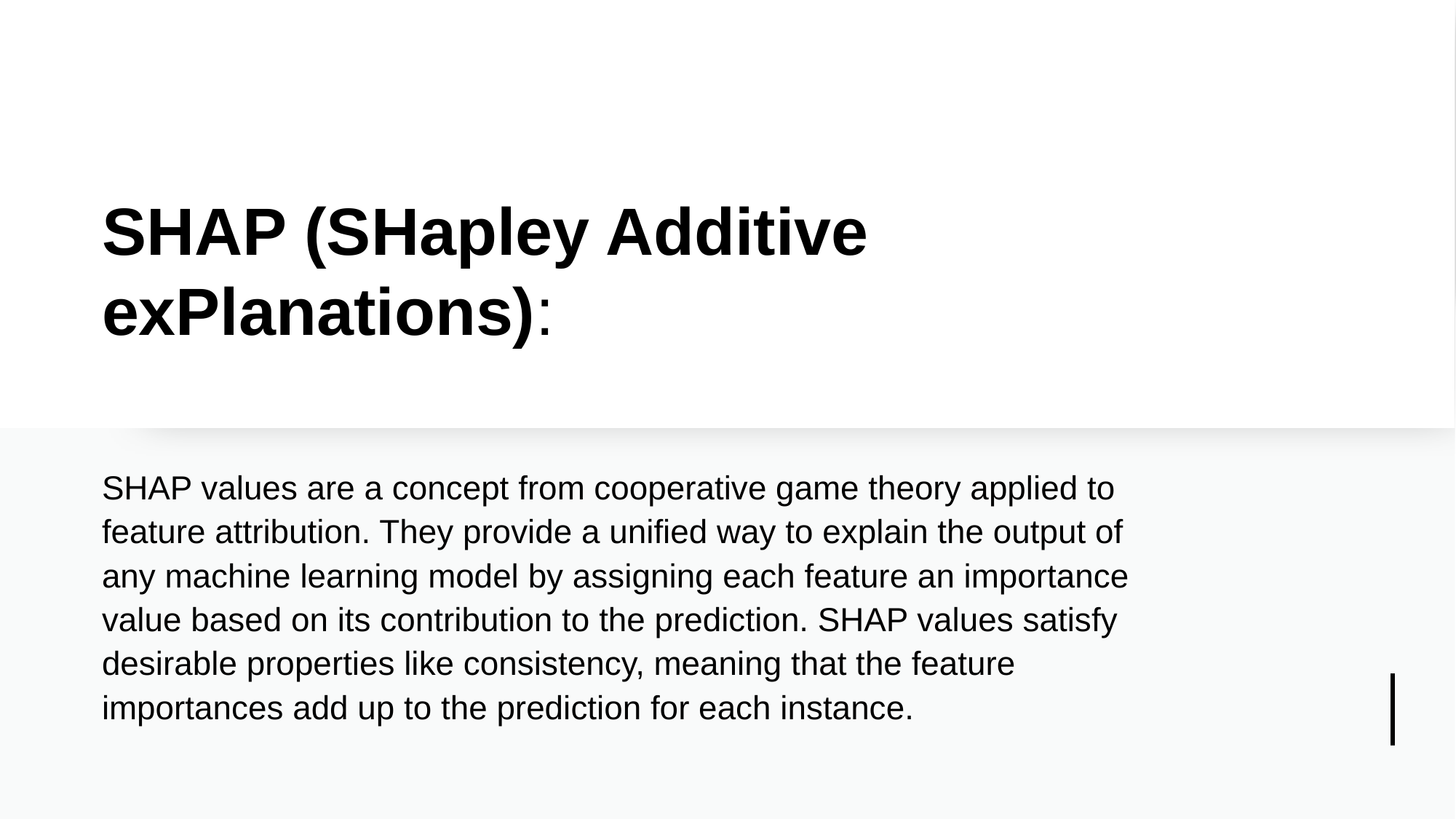

# SHAP (SHapley Additive exPlanations):
SHAP values are a concept from cooperative game theory applied to feature attribution. They provide a unified way to explain the output of any machine learning model by assigning each feature an importance value based on its contribution to the prediction. SHAP values satisfy desirable properties like consistency, meaning that the feature importances add up to the prediction for each instance.